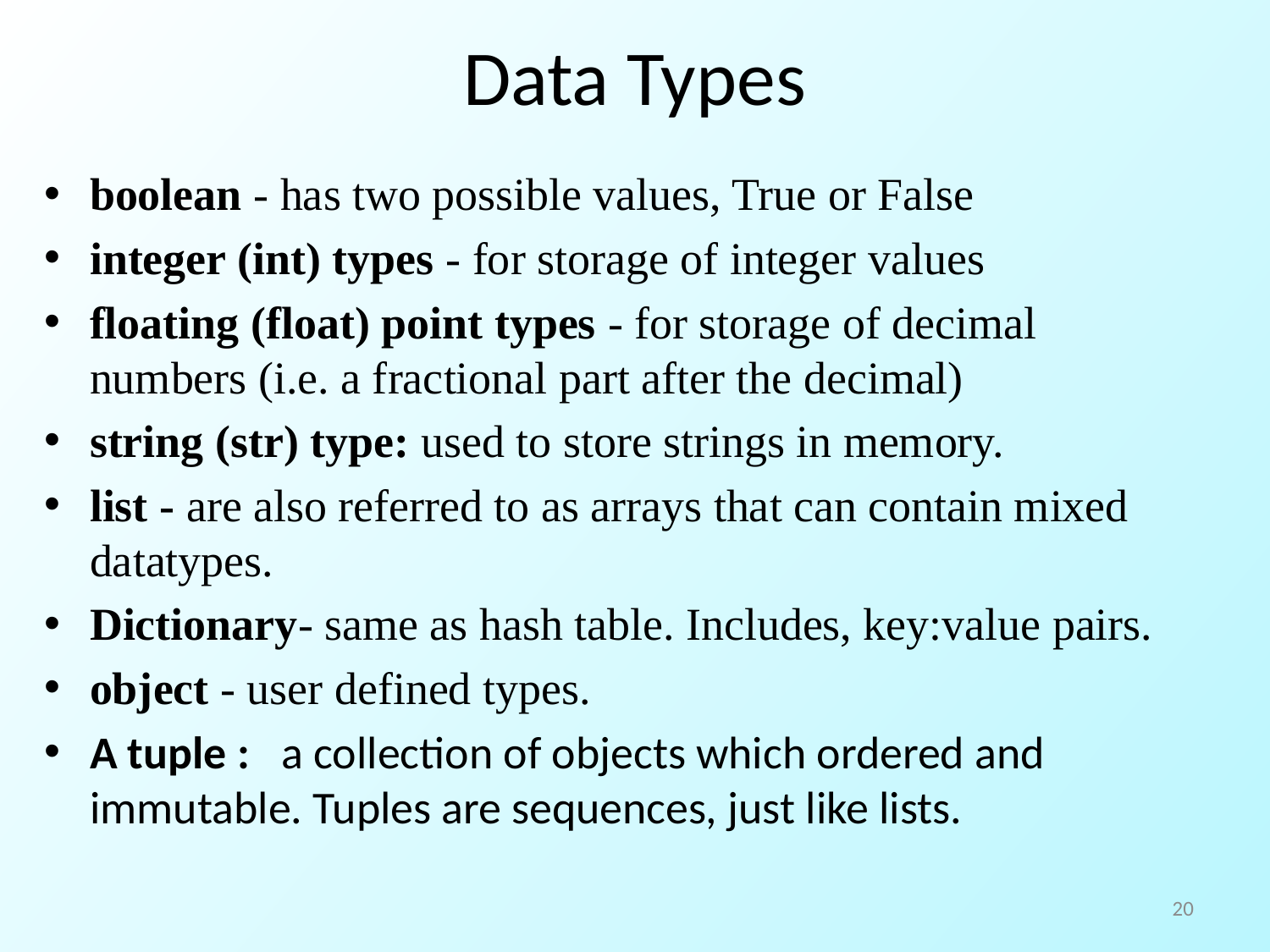

# Data Types
boolean - has two possible values, True or False
integer (int) types - for storage of integer values
floating (float) point types - for storage of decimal numbers (i.e. a fractional part after the decimal)
string (str) type: used to store strings in memory.
list - are also referred to as arrays that can contain mixed datatypes.
Dictionary- same as hash table. Includes, key:value pairs.
object - user defined types.
A tuple :   a collection of objects which ordered and immutable. Tuples are sequences, just like lists.
20